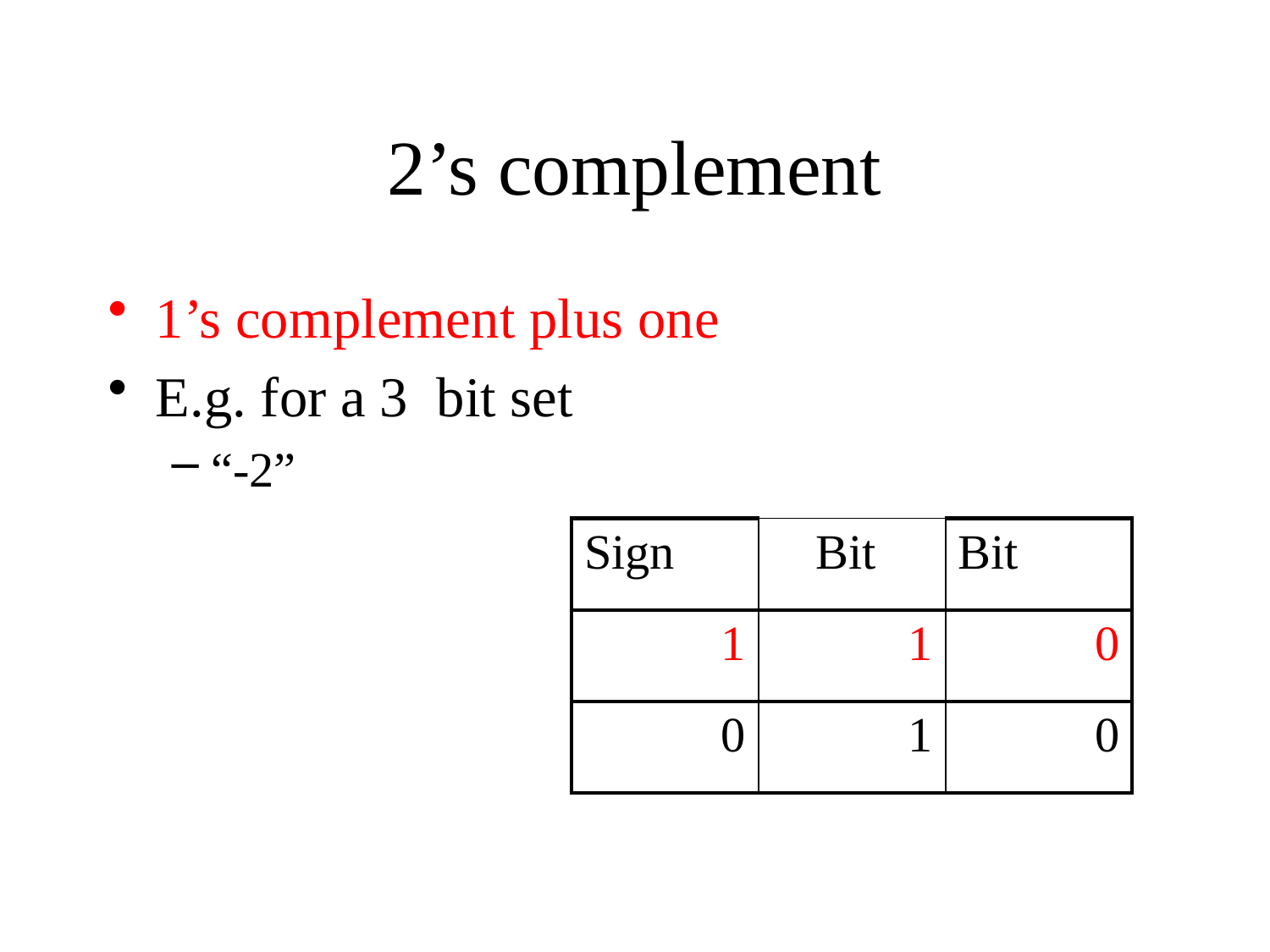

# 2’s complement
1’s complement plus one
E.g. for a 3  bit set
“-2”
| Sign | Bit | Bit |
| --- | --- | --- |
| 1 | 1 | 0 |
| 0 | 1 | 0 |